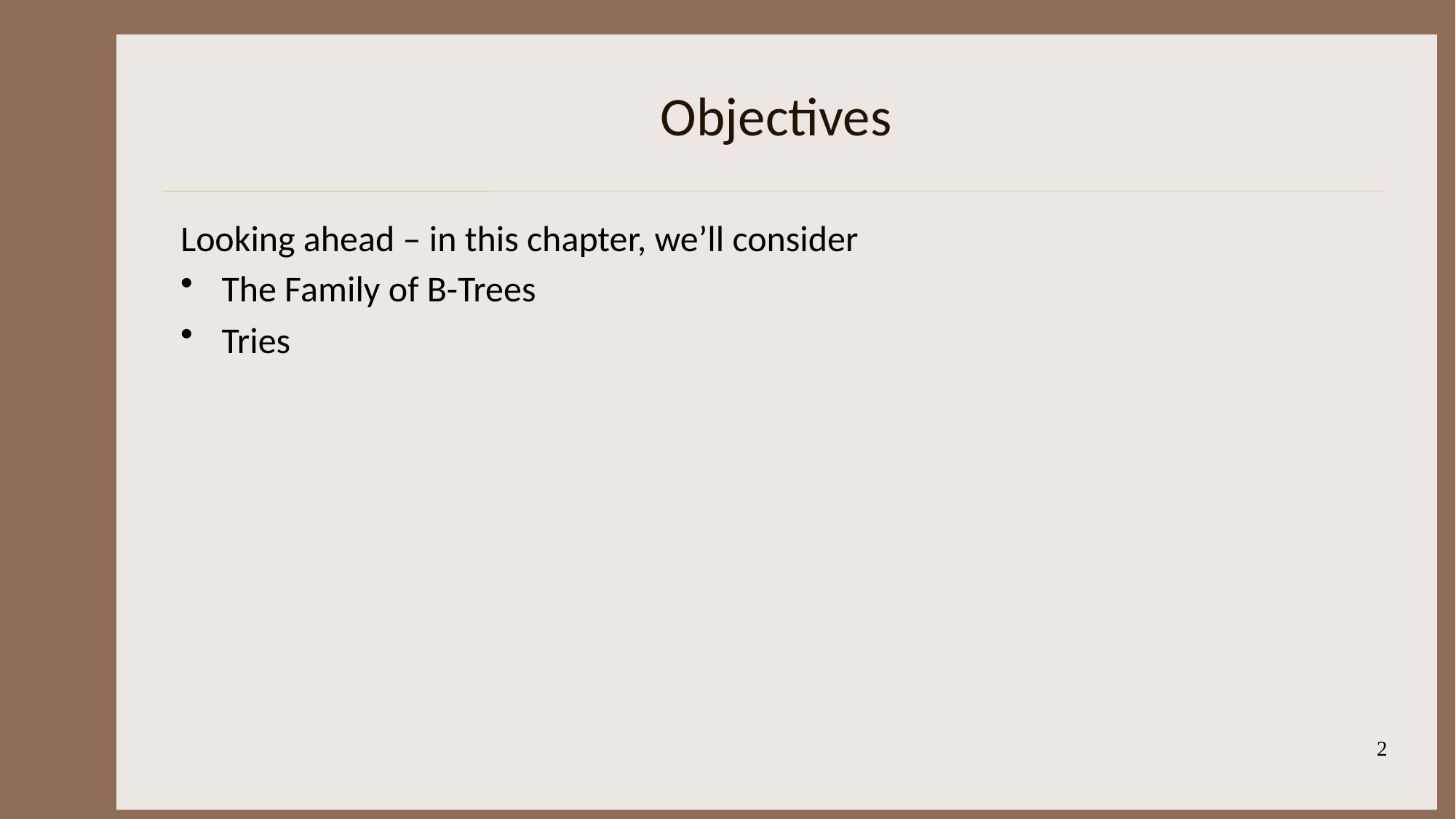

# Objectives
Looking ahead – in this chapter, we’ll consider
The Family of B-Trees
Tries
2